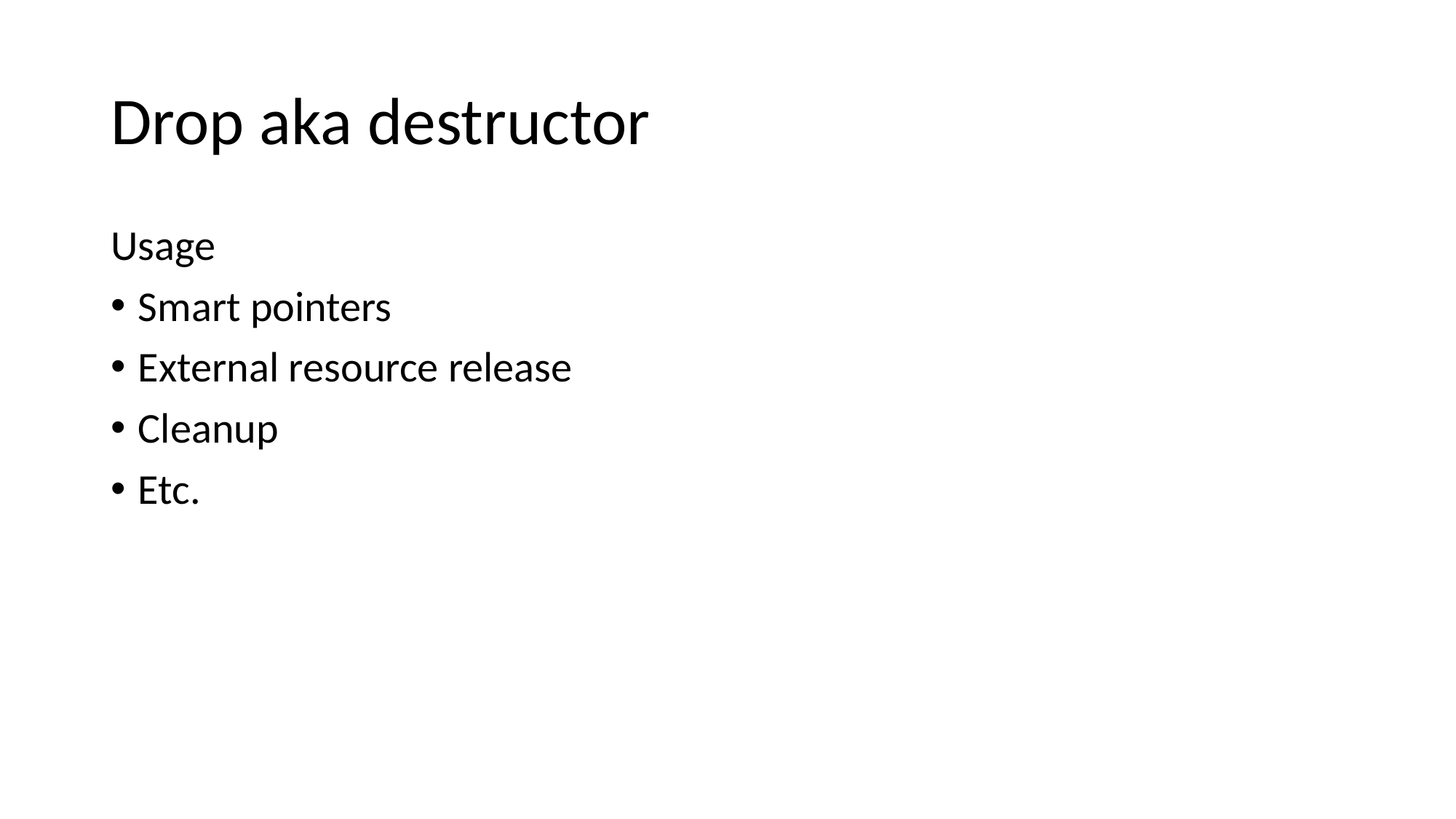

# Drop aka destructor
Usage
Smart pointers
External resource release
Cleanup
Etc.